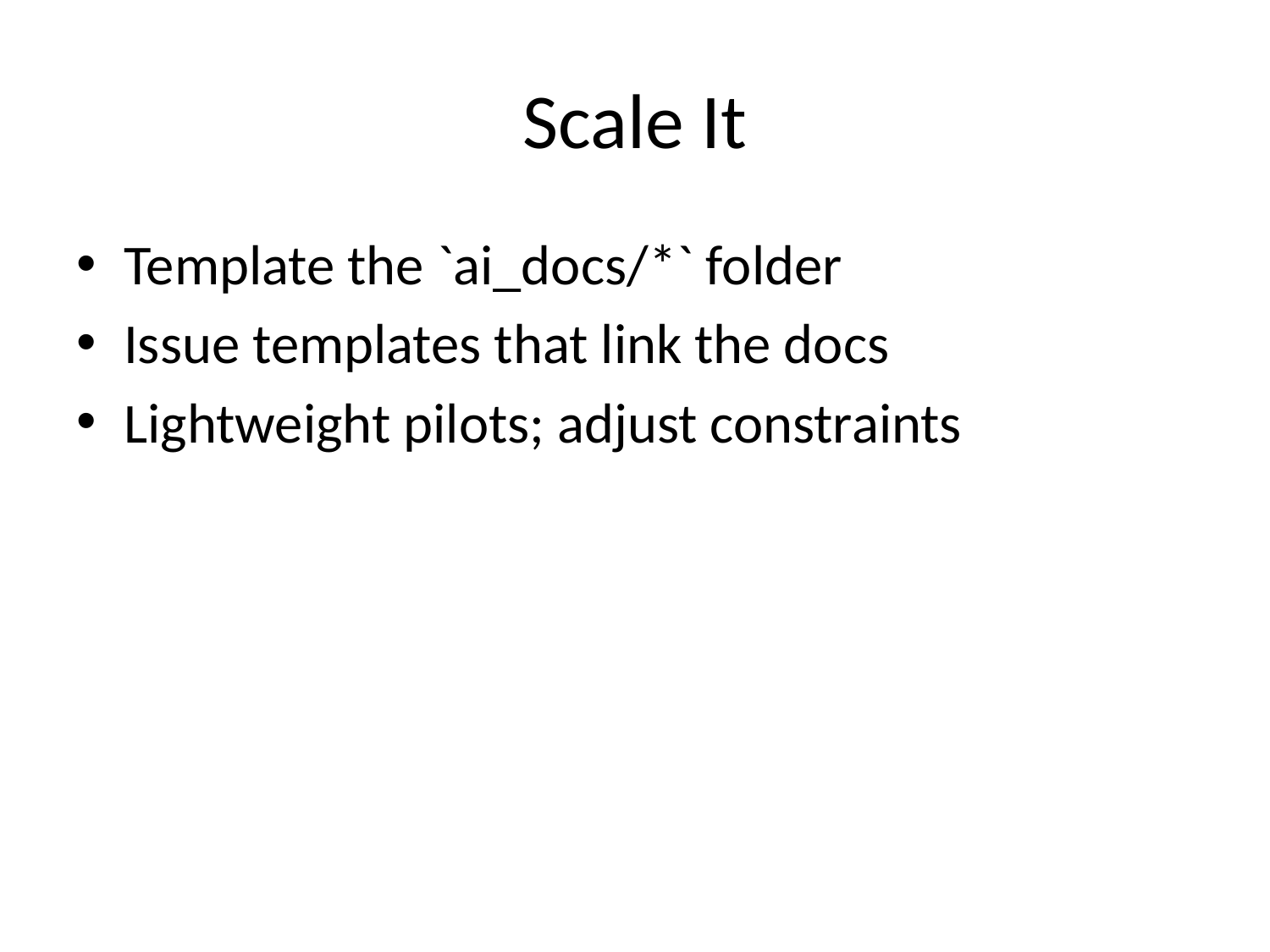

# Scale It
Template the `ai_docs/*` folder
Issue templates that link the docs
Lightweight pilots; adjust constraints